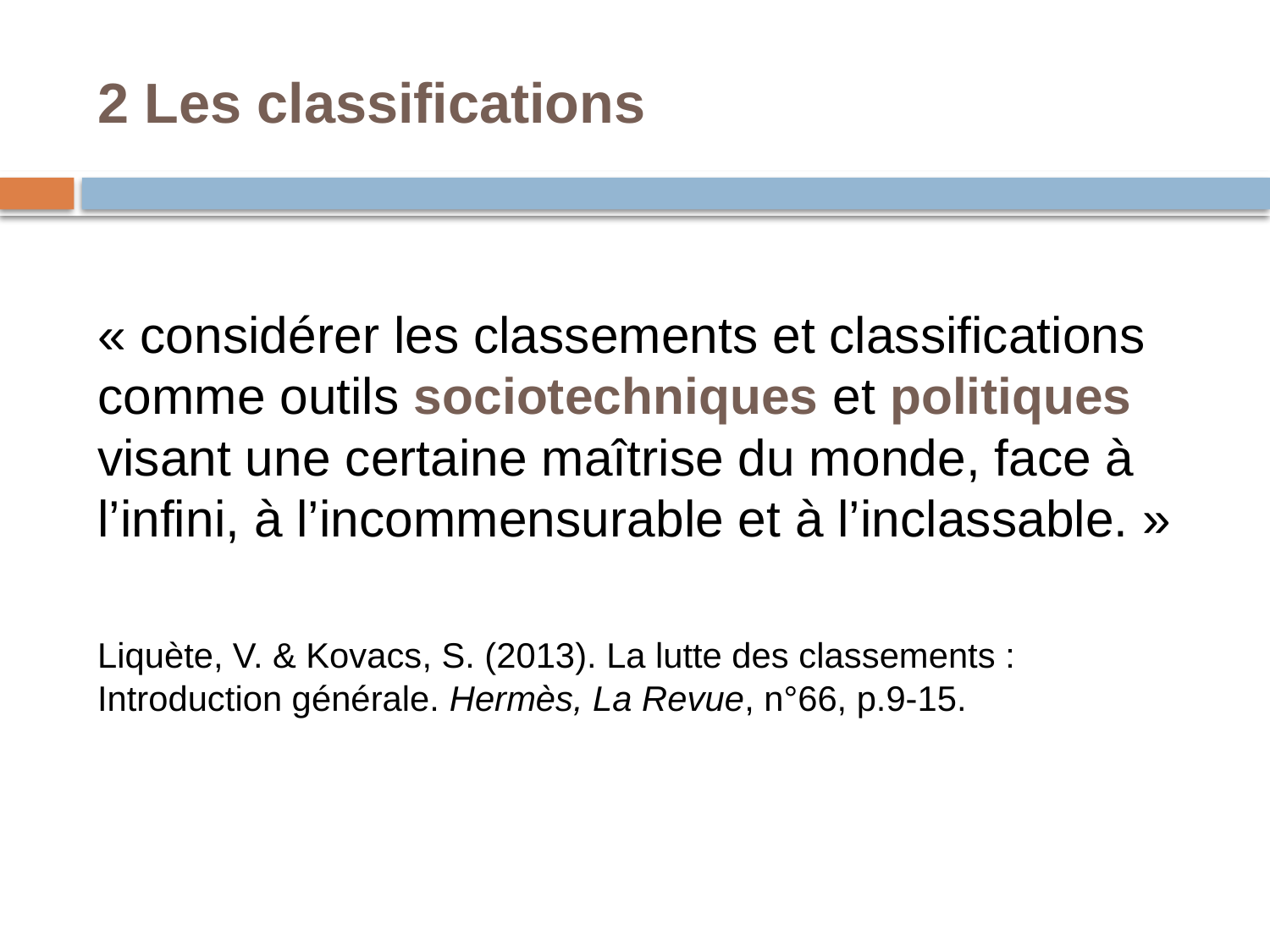

2 Les classifications

« considérer les classements et classifications comme outils sociotechniques et politiques visant une certaine maîtrise du monde, face à l’infini, à l’incommensurable et à l’inclassable. »

Liquète, V. & Kovacs, S. (2013). La lutte des classements : Introduction générale. Hermès, La Revue, n°66, p.9-15.